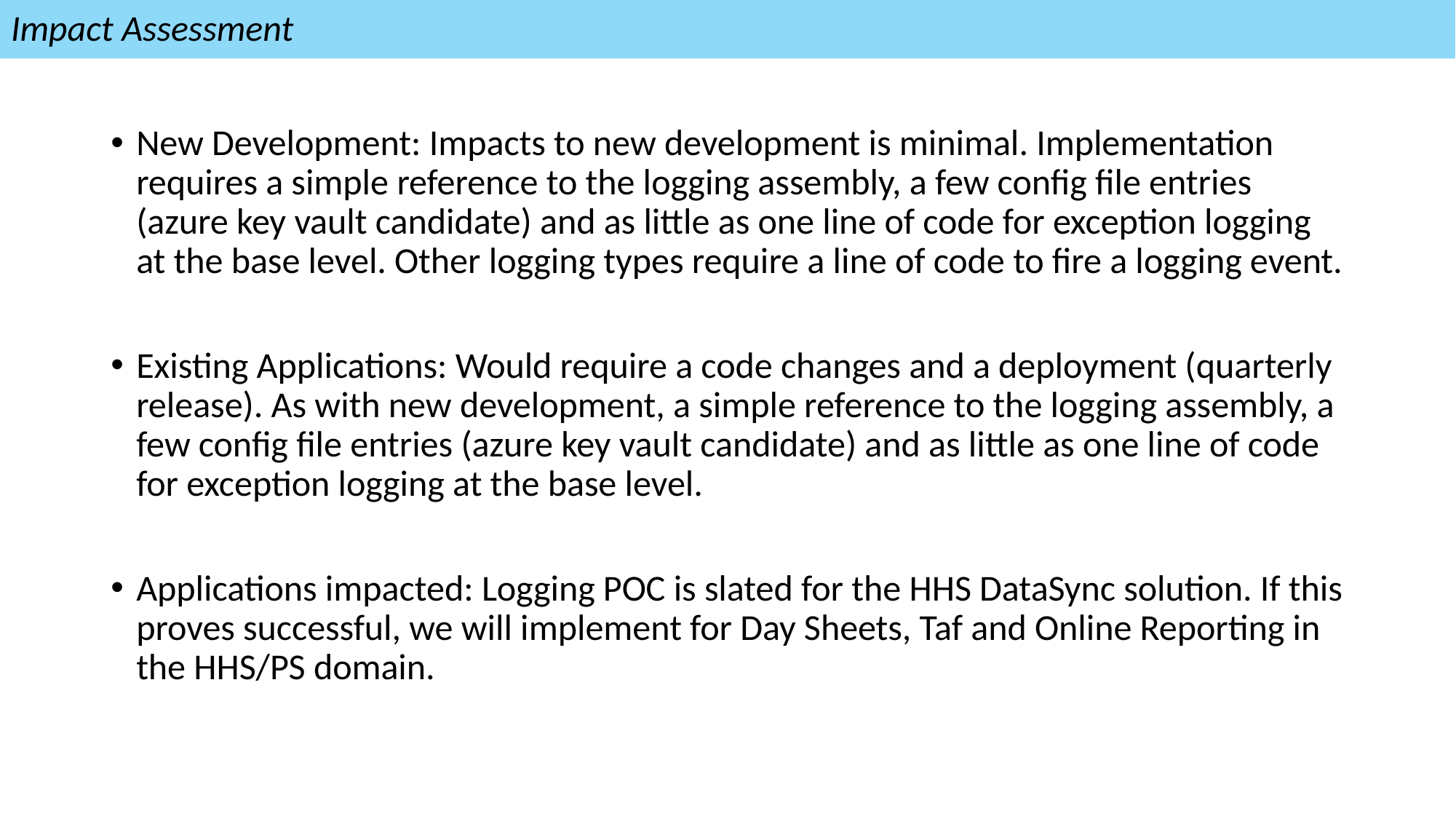

Impact Assessment
New Development: Impacts to new development is minimal. Implementation requires a simple reference to the logging assembly, a few config file entries (azure key vault candidate) and as little as one line of code for exception logging at the base level. Other logging types require a line of code to fire a logging event.

Existing Applications: Would require a code changes and a deployment (quarterly release). As with new development, a simple reference to the logging assembly, a few config file entries (azure key vault candidate) and as little as one line of code for exception logging at the base level.

Applications impacted: Logging POC is slated for the HHS DataSync solution. If this proves successful, we will implement for Day Sheets, Taf and Online Reporting in the HHS/PS domain.